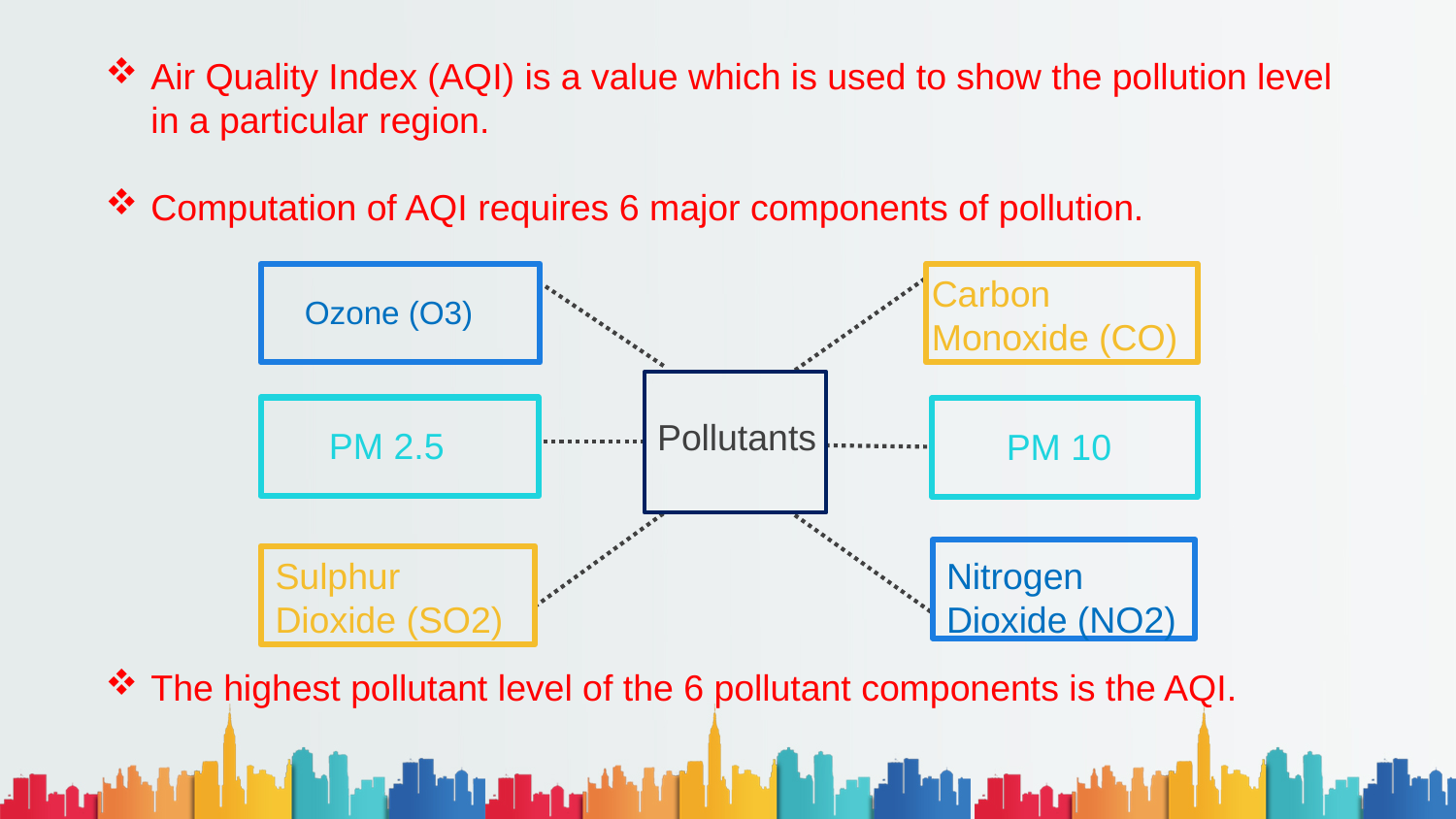

Air Quality Index (AQI) is a value which is used to show the pollution level in a particular region.

Computation of AQI requires 6 major components of pollution.

The highest pollutant level of the 6 pollutant components is the AQI.

Carbon             Monoxide (CO)

Ozone (O3)

Pollutants
PM 2.5
PM 10

Sulphur           Dioxide (SO2)

Nitrogen        Dioxide (NO2)